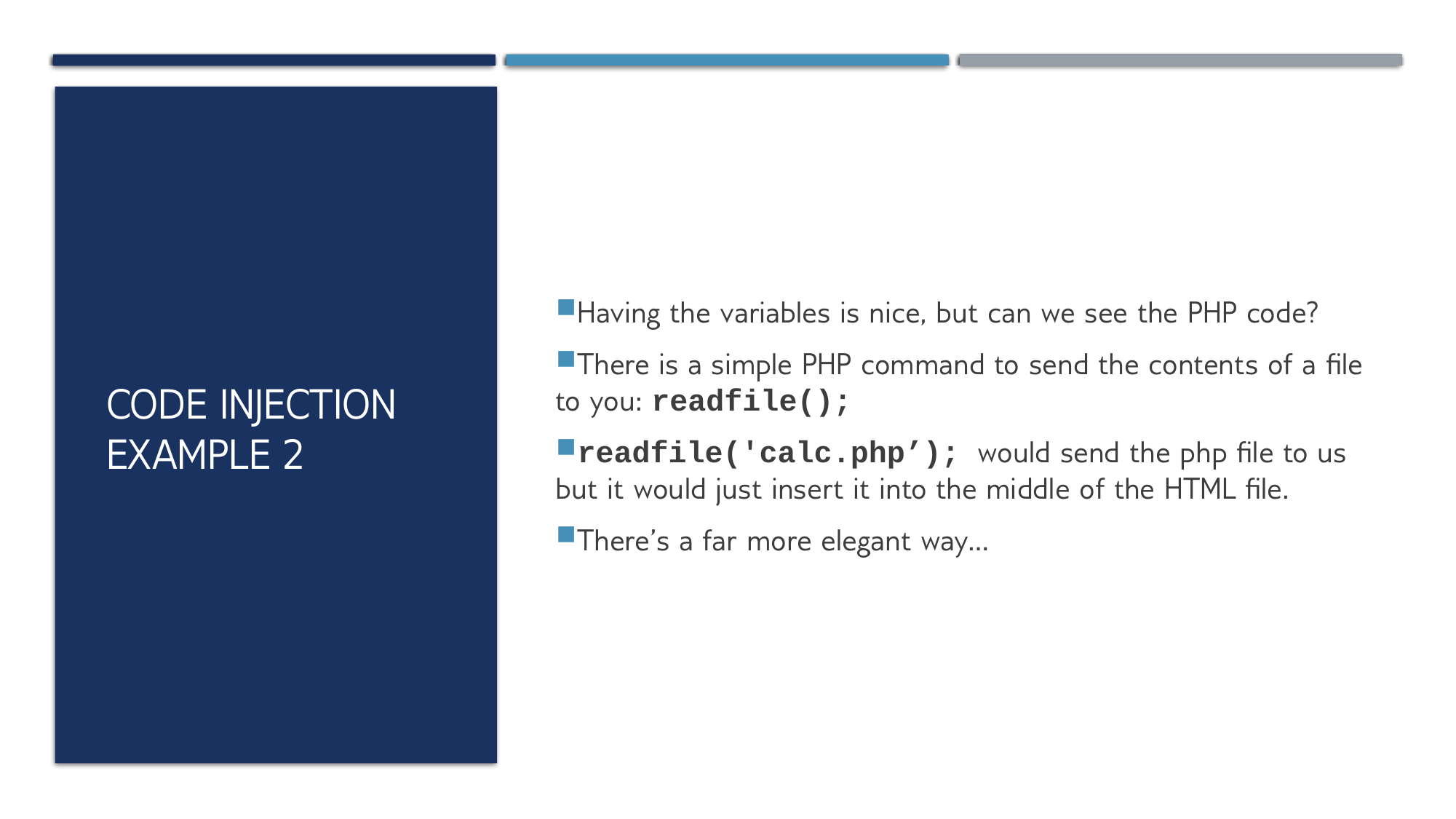

Having the variables is nice, but can we see the PHP code?
There is a simple PHP command to send the contents of a file to you: readfile();
readfile('calc.php’); would send the php file to us but it would just insert it into the middle of the HTML file.
There’s a far more elegant way…
# Code Injection example 2